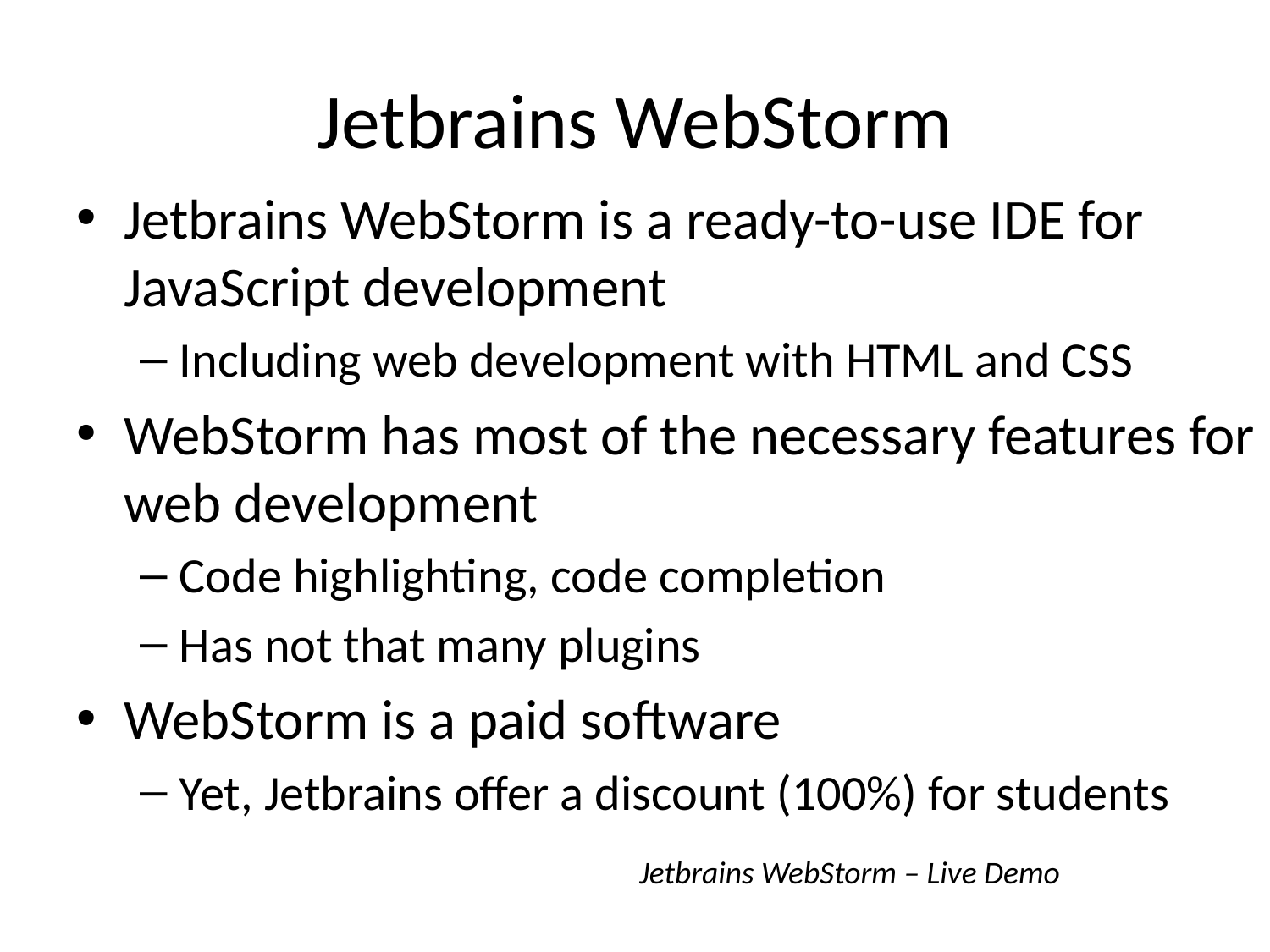

# Jetbrains WebStorm
Jetbrains WebStorm is a ready-to-use IDE for JavaScript development
Including web development with HTML and CSS
WebStorm has most of the necessary features for web development
Code highlighting, code completion
Has not that many plugins
WebStorm is a paid software
Yet, Jetbrains offer a discount (100%) for students
Jetbrains WebStorm – Live Demo